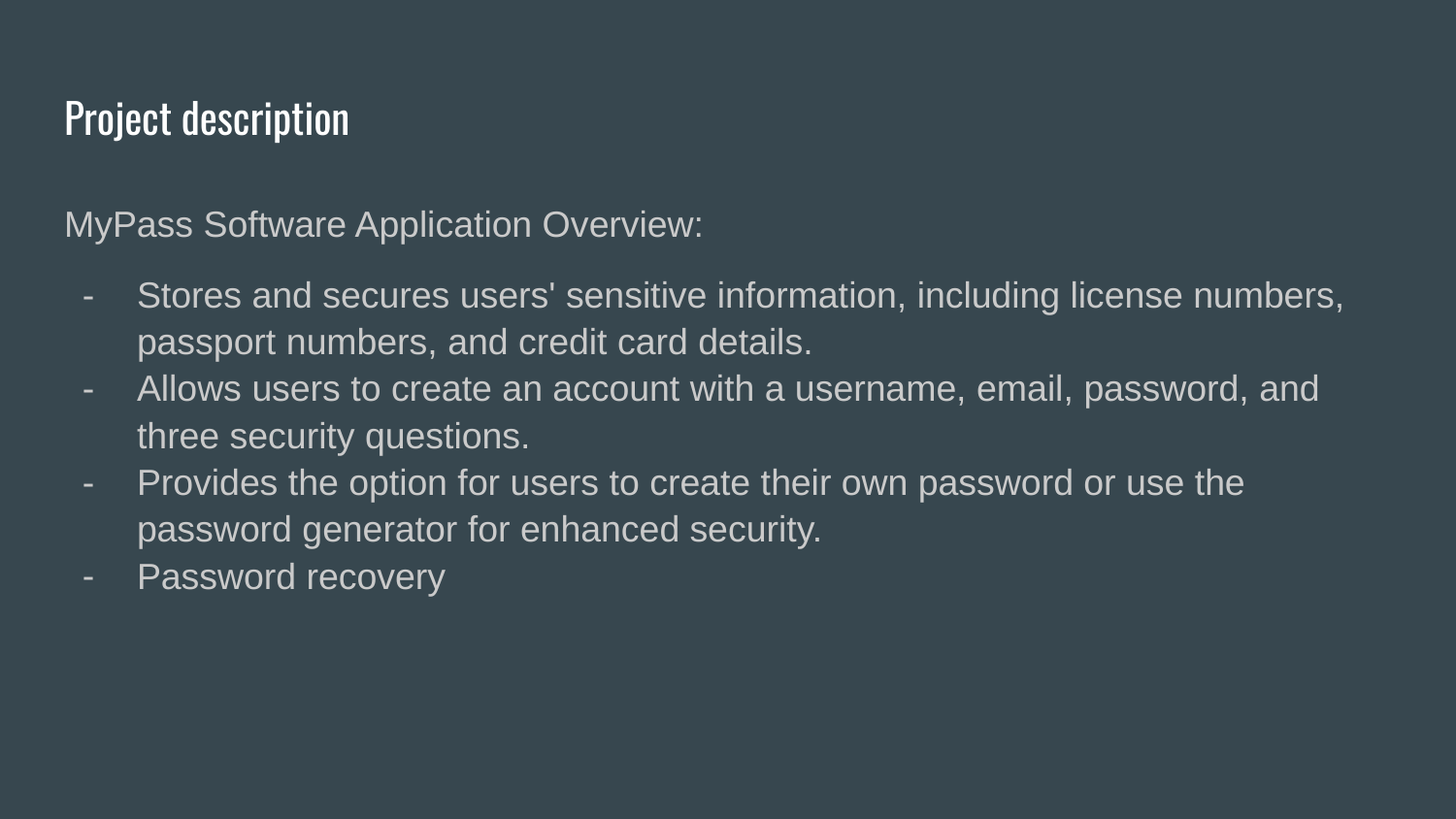

# Project description
MyPass Software Application Overview:
Stores and secures users' sensitive information, including license numbers, passport numbers, and credit card details.
Allows users to create an account with a username, email, password, and three security questions.
Provides the option for users to create their own password or use the password generator for enhanced security.
Password recovery